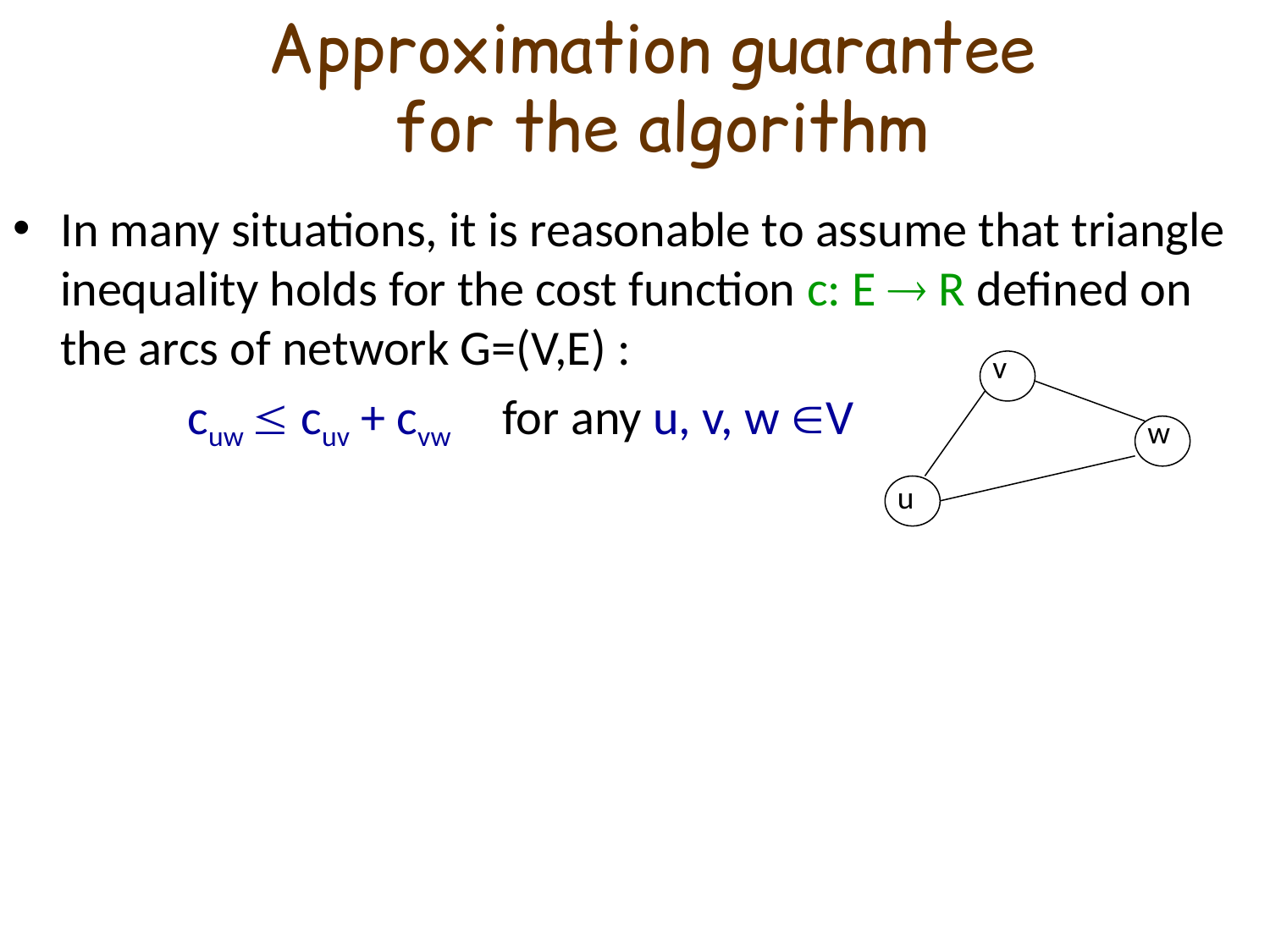

# Approximation guarantee for the algorithm
In many situations, it is reasonable to assume that triangle inequality holds for the cost function c: E → R defined on the arcs of network G=(V,E) :
		cuw ≤ cuv + cvw     for any u, v, w ∈V

v

w

u